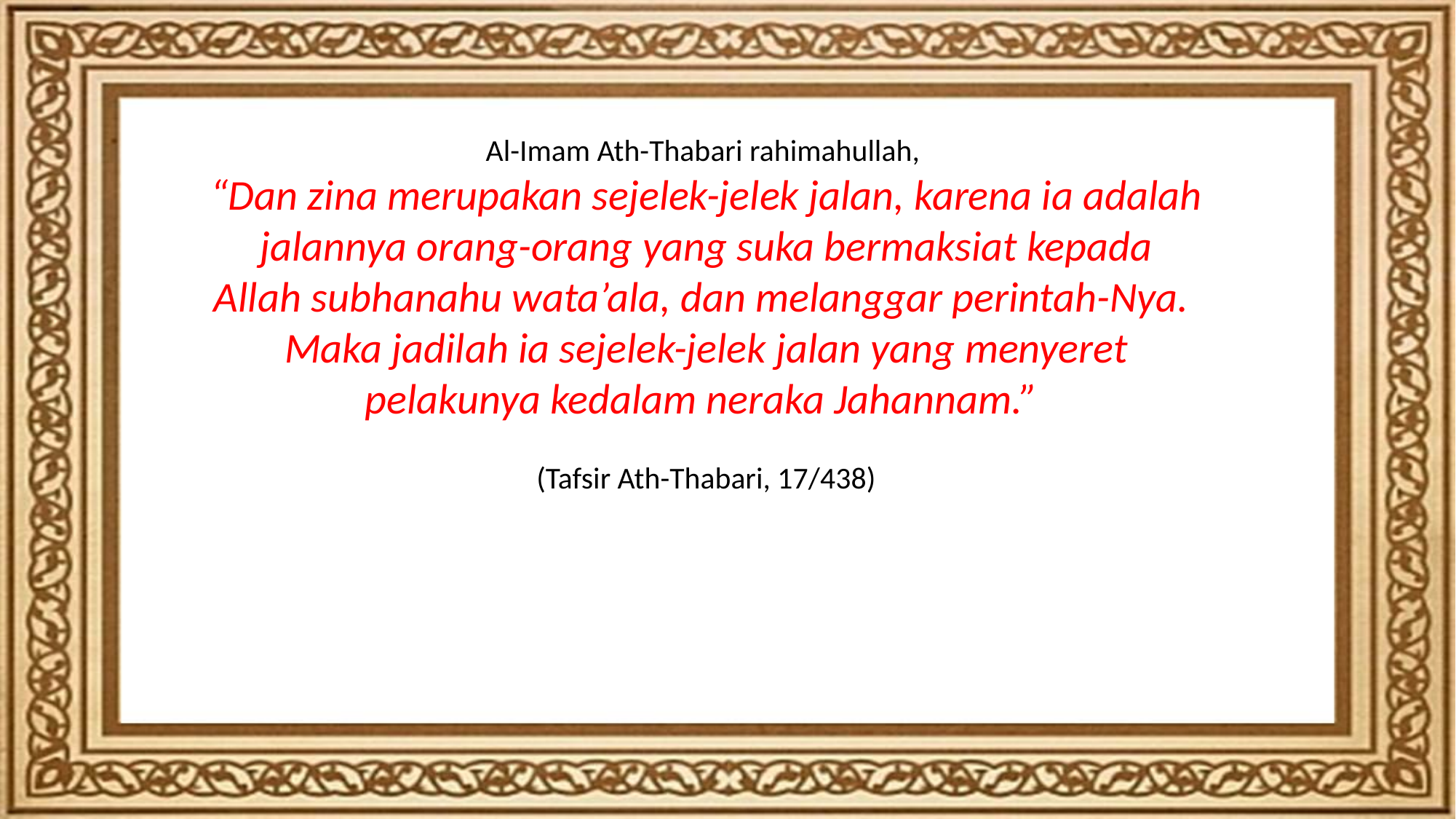

Al-Imam Ath-Thabari rahimahullah,
“Dan zina merupakan sejelek-jelek jalan, karena ia adalah jalannya orang-orang yang suka bermaksiat kepada Allah subhanahu wata’ala, dan melanggar perintah-Nya.
Maka jadilah ia sejelek-jelek jalan yang menyeret pelakunya kedalam neraka Jahannam.”

(Tafsir Ath-Thabari, 17/438)